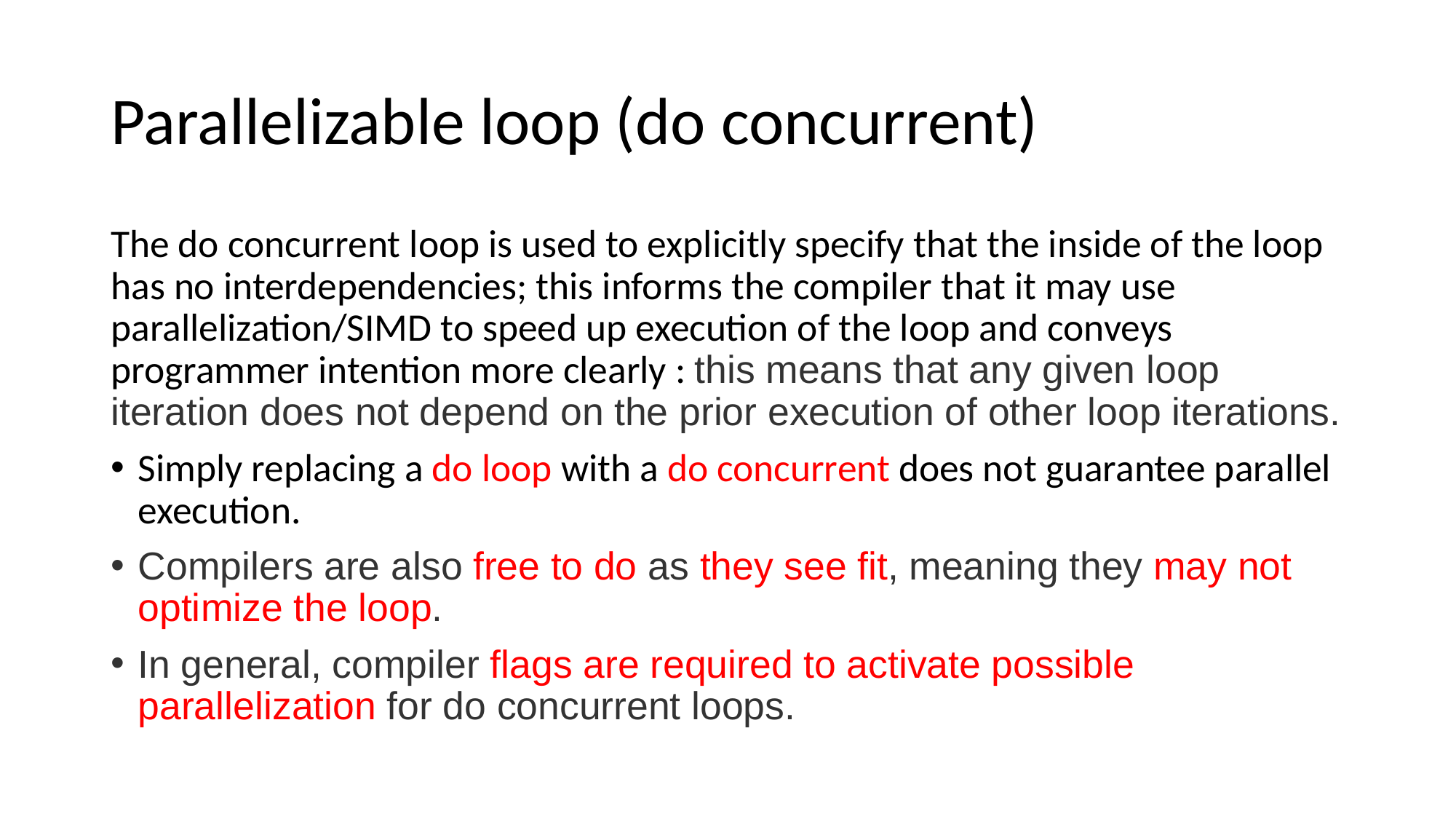

# Parallelizable loop (do concurrent)
The do concurrent loop is used to explicitly specify that the inside of the loop has no interdependencies; this informs the compiler that it may use parallelization/SIMD to speed up execution of the loop and conveys programmer intention more clearly : this means that any given loop iteration does not depend on the prior execution of other loop iterations.
Simply replacing a do loop with a do concurrent does not guarantee parallel execution.
Compilers are also free to do as they see fit, meaning they may not optimize the loop.
In general, compiler flags are required to activate possible parallelization for do concurrent loops.